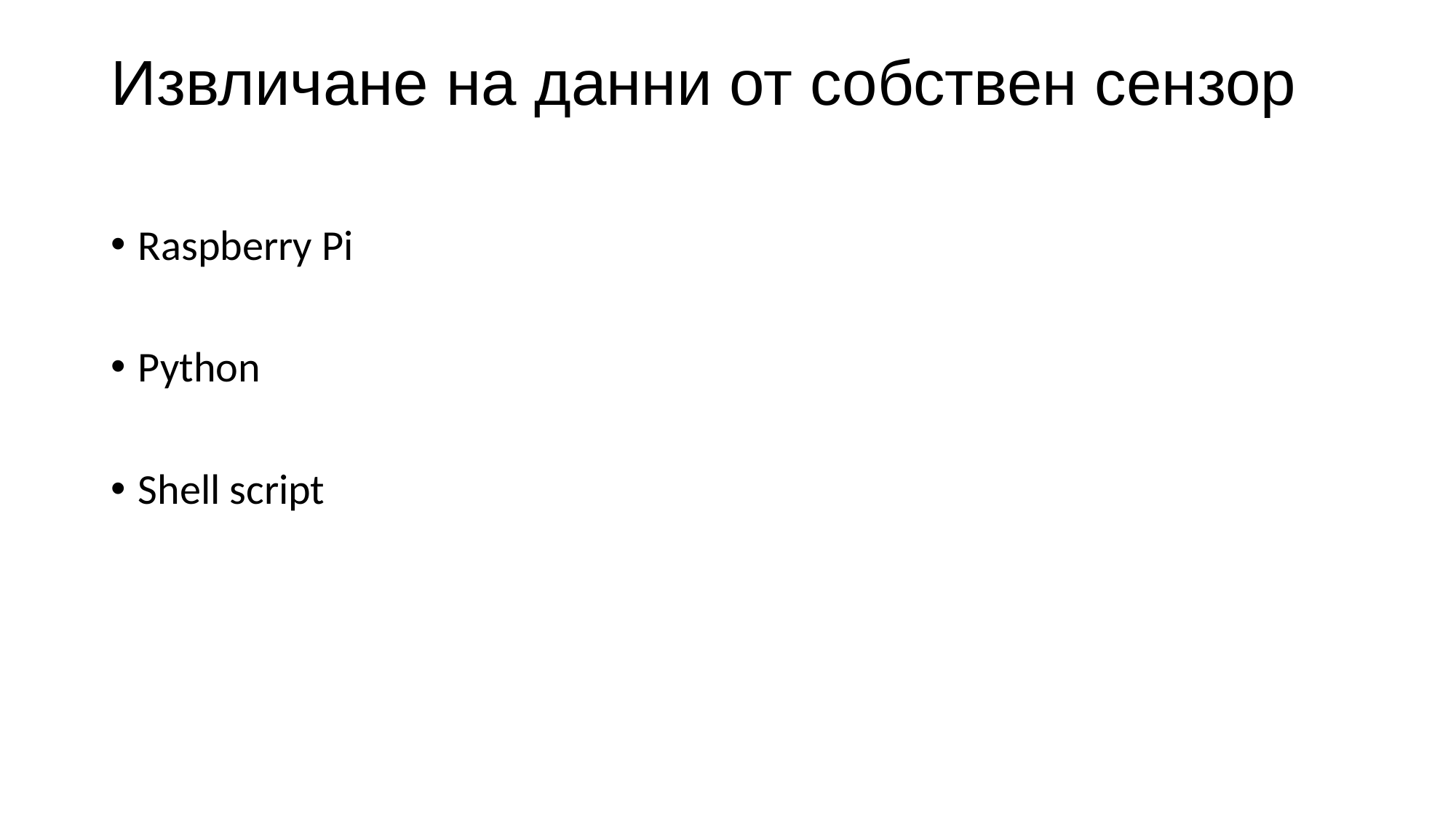

# Извличане на данни от собствен сензор
Raspberry Pi

Python

Shell script